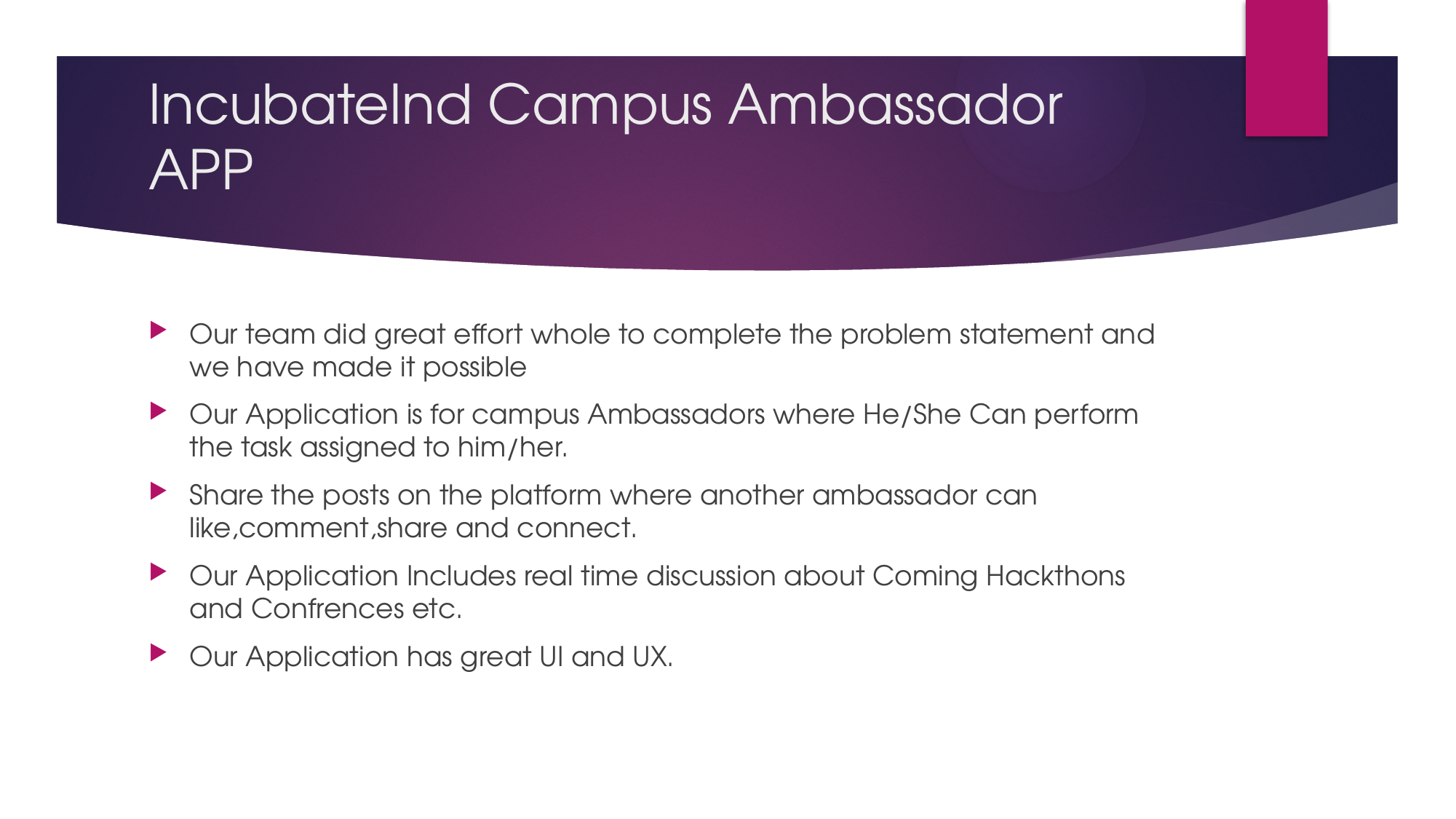

# IncubateInd Campus Ambassador APP
Our team did great effort whole to complete the problem statement and we have made it possible
Our Application is for campus Ambassadors where He/She Can perform the task assigned to him/her.
Share the posts on the platform where another ambassador can like,comment,share and connect.
Our Application Includes real time discussion about Coming Hackthons and Confrences etc.
Our Application has great UI and UX.